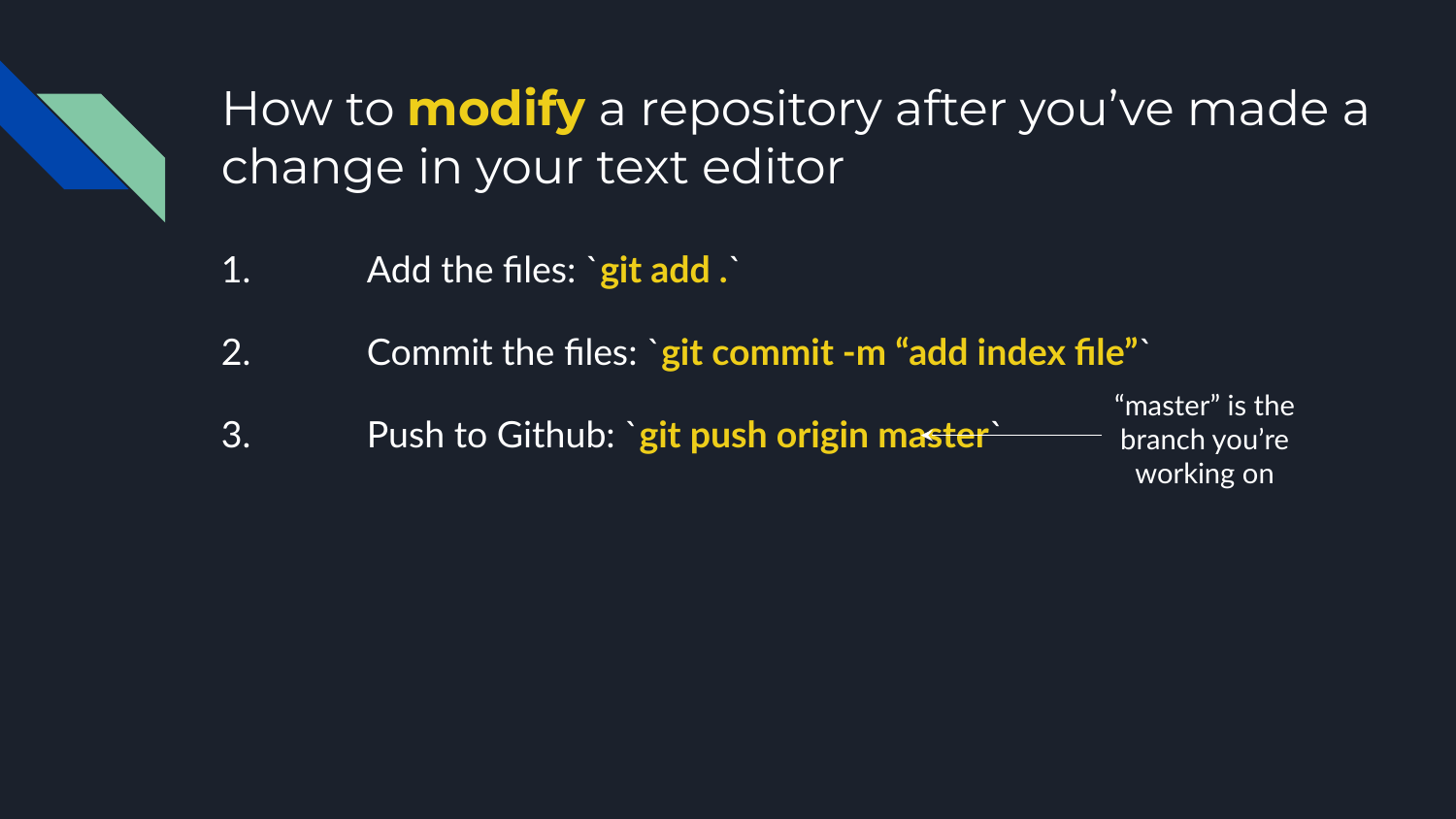

# How to modify a repository after you’ve made a change in your text editor

1.	Add the files: `git add .`
2.	Commit the files: `git commit -m “add index file”`
3.	Push to Github: `git push origin master`
“master” is the branch you’re working on